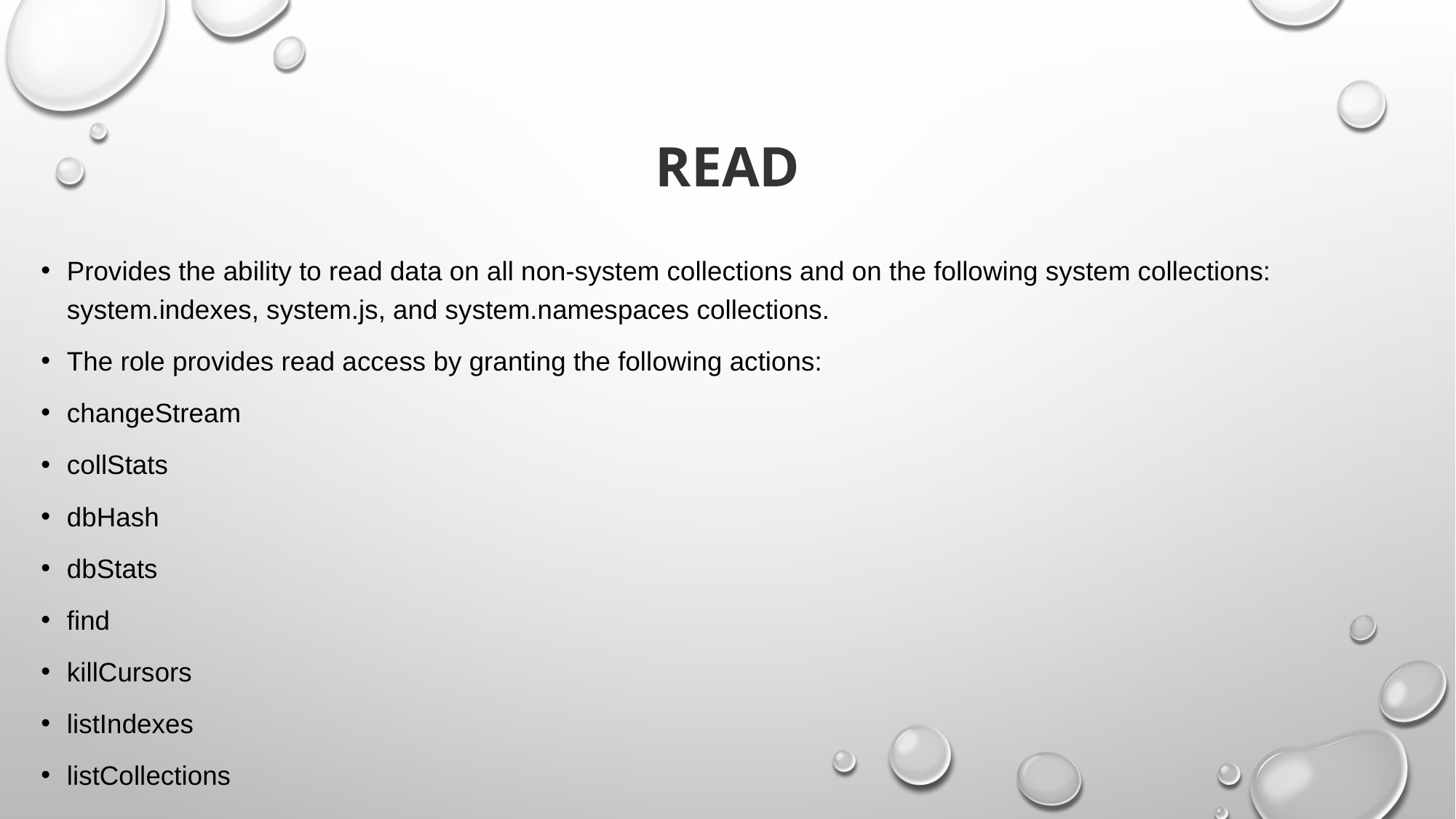

# read
Provides the ability to read data on all non-system collections and on the following system collections: system.indexes, system.js, and system.namespaces collections.
The role provides read access by granting the following actions:
changeStream
collStats
dbHash
dbStats
find
killCursors
listIndexes
listCollections